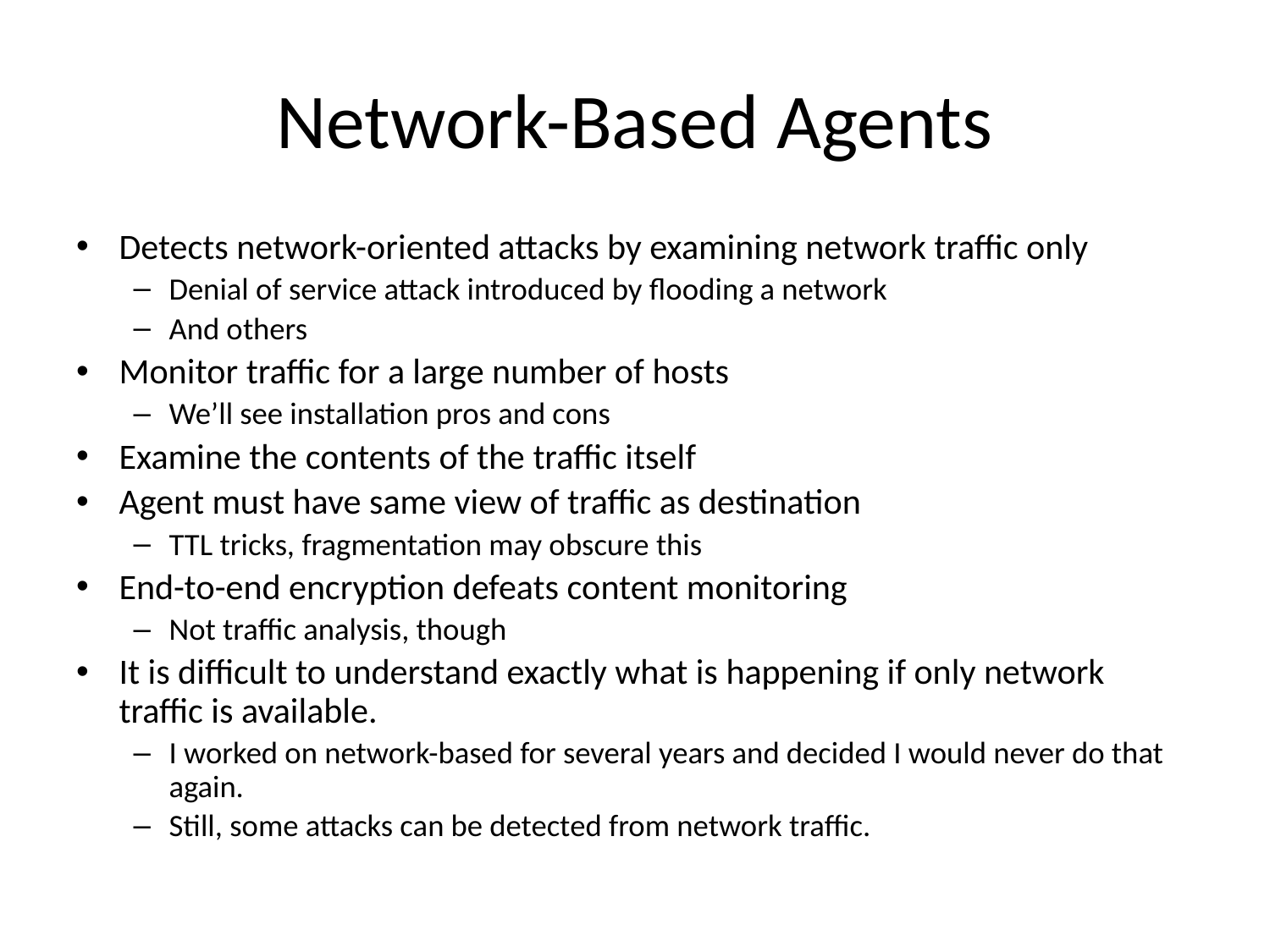

# Network-Based Agents
Detects network-oriented attacks by examining network traffic only
Denial of service attack introduced by flooding a network
And others
Monitor traffic for a large number of hosts
We’ll see installation pros and cons
Examine the contents of the traffic itself
Agent must have same view of traffic as destination
TTL tricks, fragmentation may obscure this
End-to-end encryption defeats content monitoring
Not traffic analysis, though
It is difficult to understand exactly what is happening if only network traffic is available.
I worked on network-based for several years and decided I would never do that again.
Still, some attacks can be detected from network traffic.